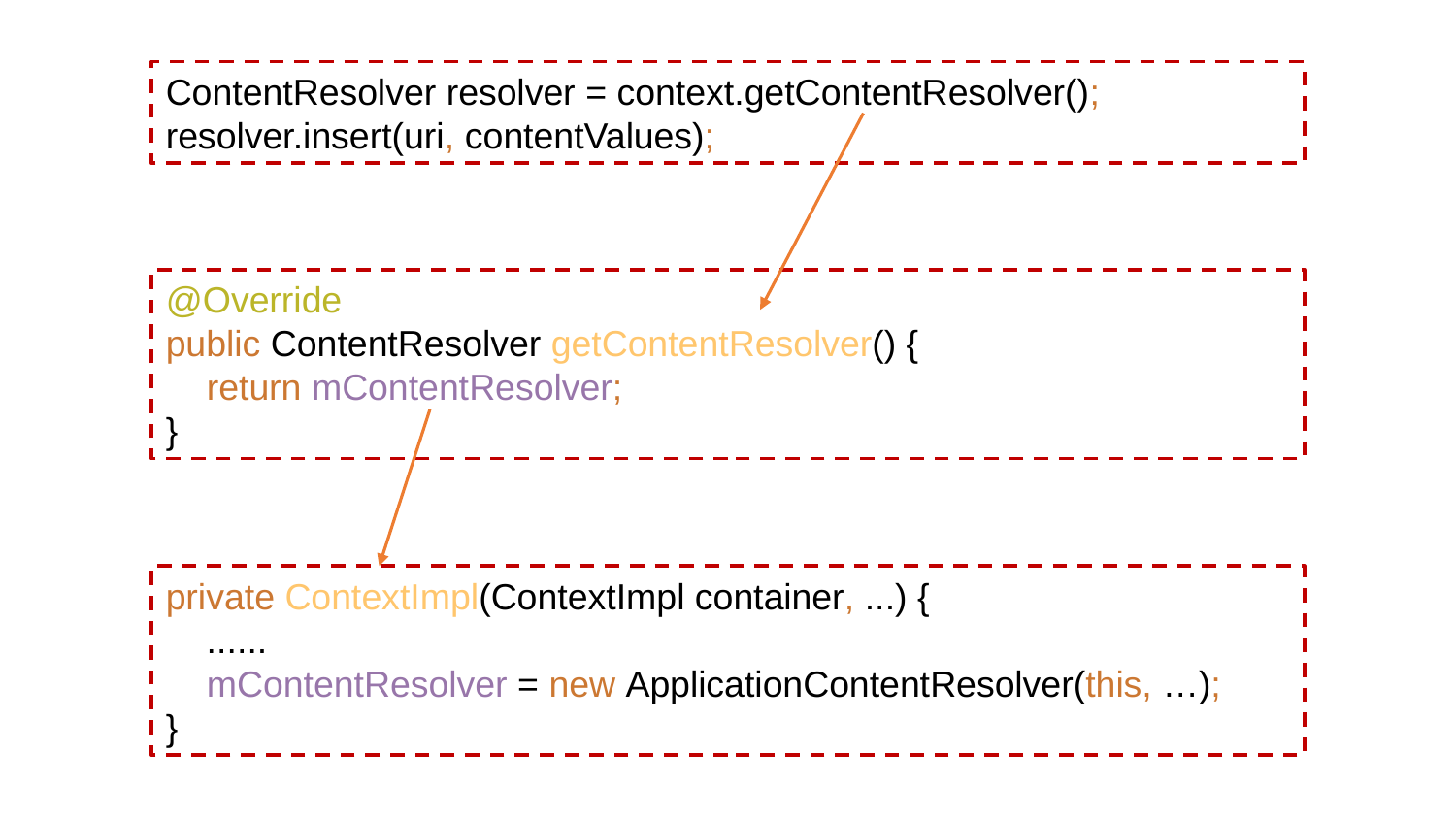

ContentResolver resolver = context.getContentResolver();
resolver.insert(uri, contentValues);
@Override
public ContentResolver getContentResolver() {
    return mContentResolver;
}
private ContextImpl(ContextImpl container, ...) {
    ......
    mContentResolver = new ApplicationContentResolver(this, …);
}